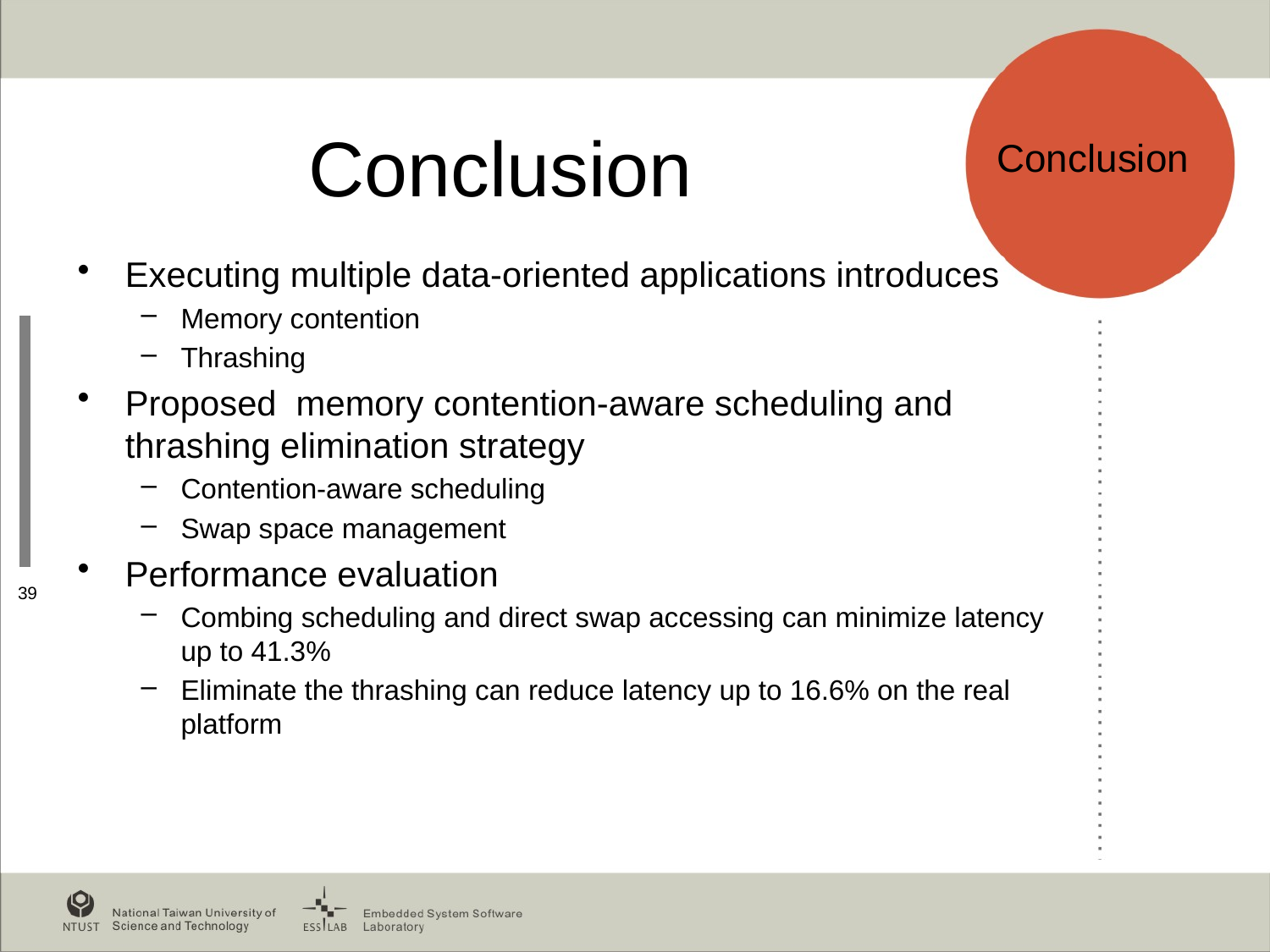

# Conclusion
Conclusion
Executing multiple data-oriented applications introduces
Memory contention
Thrashing
Proposed  memory contention-aware scheduling and thrashing elimination strategy
Contention-aware scheduling
Swap space management
Performance evaluation
Combing scheduling and direct swap accessing can minimize latency up to 41.3%
Eliminate the thrashing can reduce latency up to 16.6% on the real platform
39